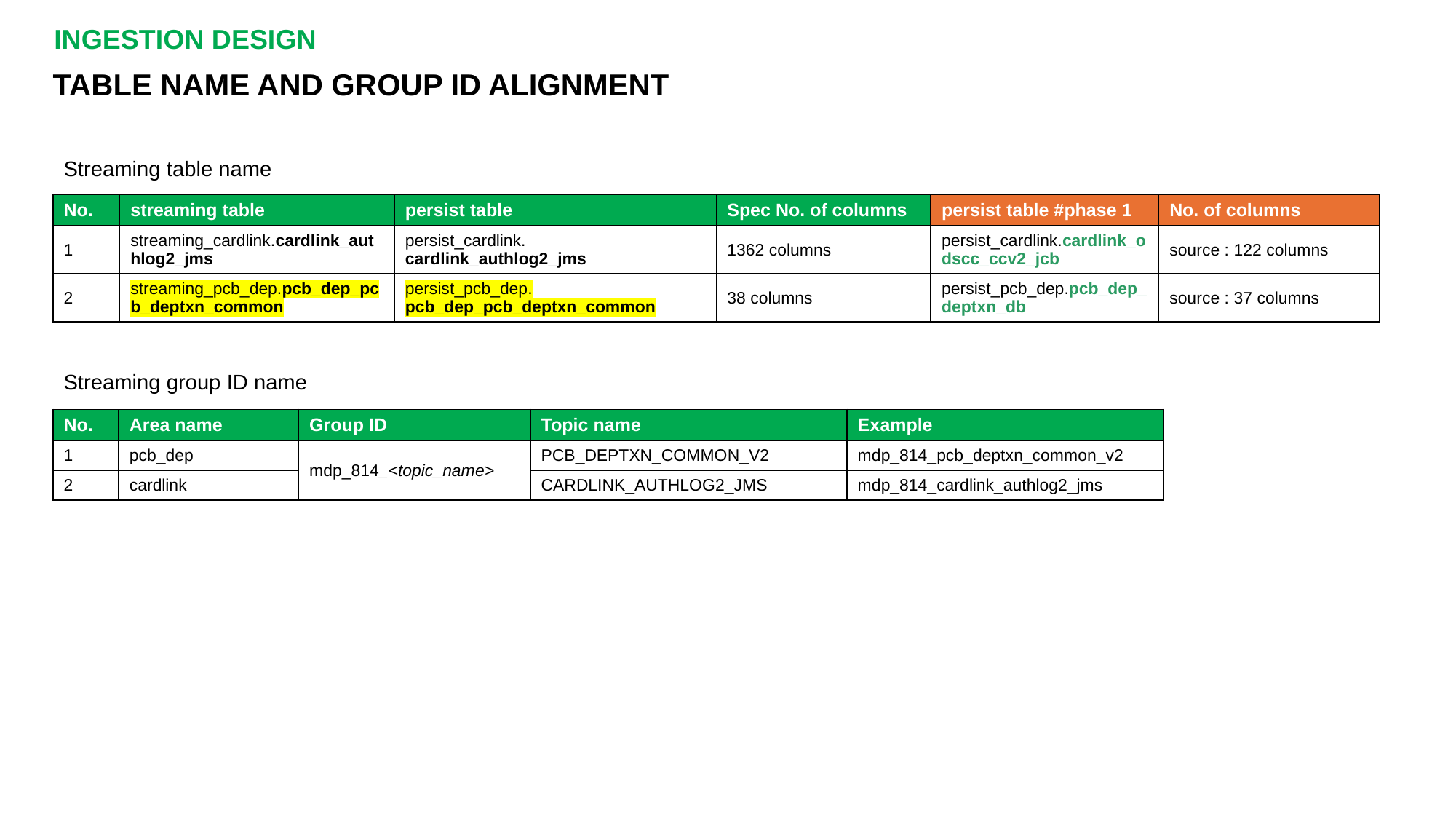

Ingestion design
# Table name and group id alignment
Streaming table name
| No. | streaming table | persist table | Spec No. of columns | persist table #phase 1 | No. of columns |
| --- | --- | --- | --- | --- | --- |
| 1 | streaming\_cardlink.cardlink\_authlog2\_jms | persist\_cardlink. cardlink\_authlog2\_jms | 1362 columns | persist\_cardlink.cardlink\_odscc\_ccv2\_jcb | source : 122 columns |
| 2 | streaming\_pcb\_dep.pcb\_dep\_pcb\_deptxn\_common | persist\_pcb\_dep. pcb\_dep\_pcb\_deptxn\_common | 38 columns | persist\_pcb\_dep.pcb\_dep\_deptxn\_db | source : 37 columns |
Streaming group ID name
| No. | Area name | Group ID | Topic name | Example |
| --- | --- | --- | --- | --- |
| 1 | pcb\_dep | mdp\_814\_<topic\_name> | PCB\_DEPTXN\_COMMON\_V2 | mdp\_814\_pcb\_deptxn\_common\_v2 |
| 2 | cardlink |  | CARDLINK\_AUTHLOG2\_JMS | mdp\_814\_cardlink\_authlog2\_jms |